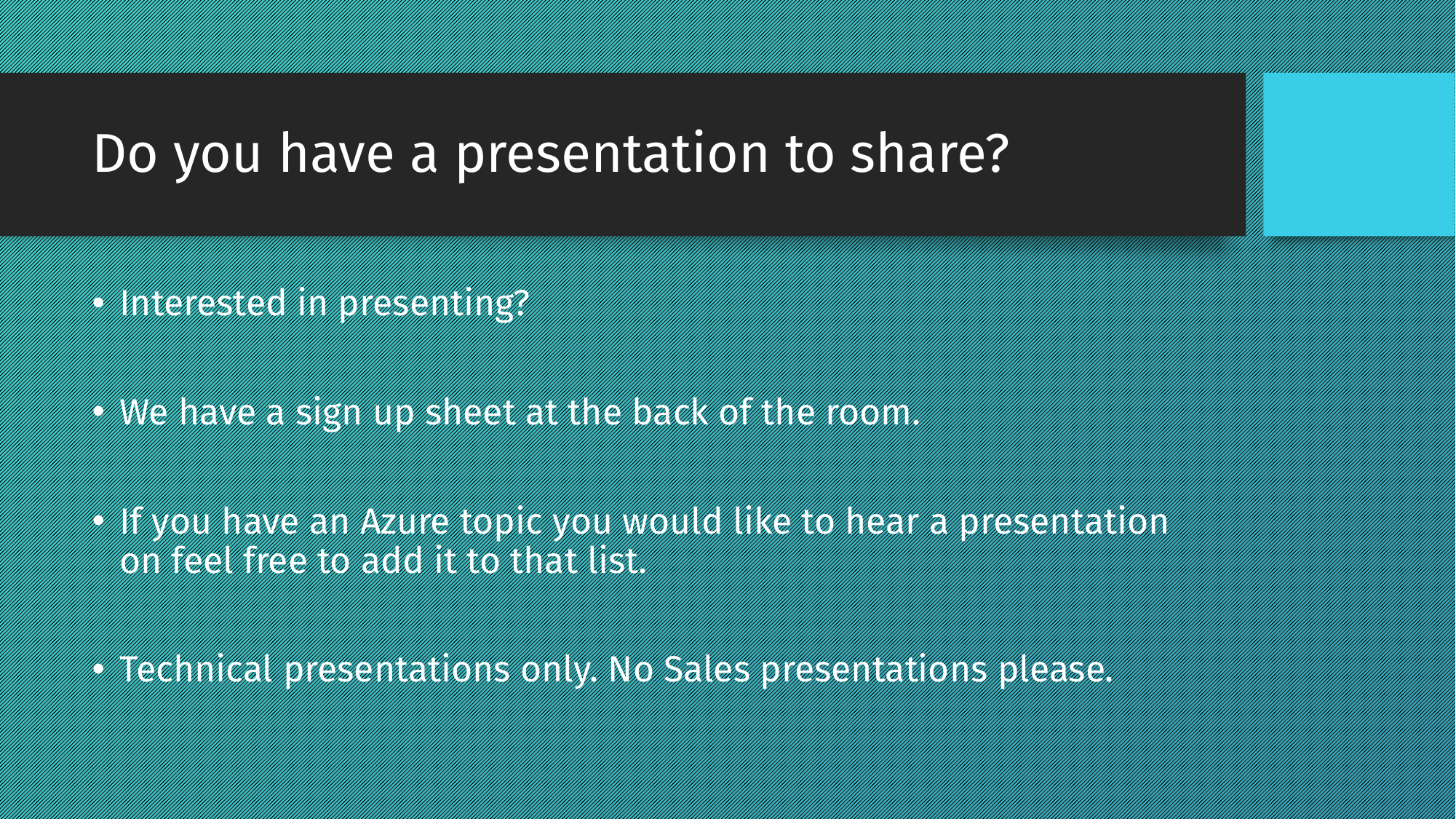

# Do you have a presentation to share?
Interested in presenting?

We have a sign up sheet at the back of the room.

If you have an Azure topic you would like to hear a presentation on feel free to add it to that list.

Technical presentations only. No Sales presentations please.